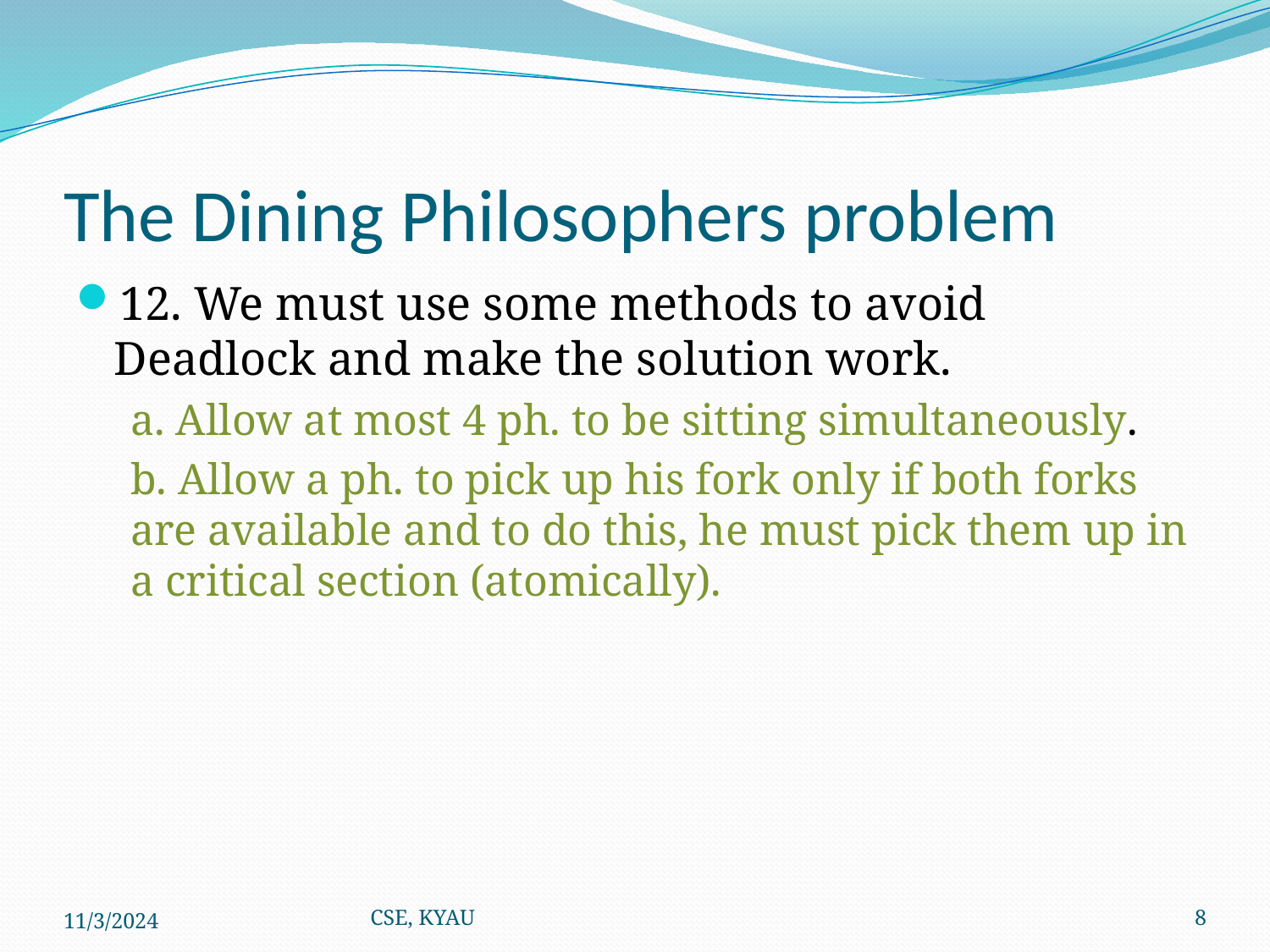

# The Dining Philosophers problem
12. We must use some methods to avoid Deadlock and make the solution work.
a. Allow at most 4 ph. to be sitting simultaneously.
b. Allow a ph. to pick up his fork only if both forks are available and to do this, he must pick them up in a critical section (atomically).
11/3/2024
CSE, KYAU
8